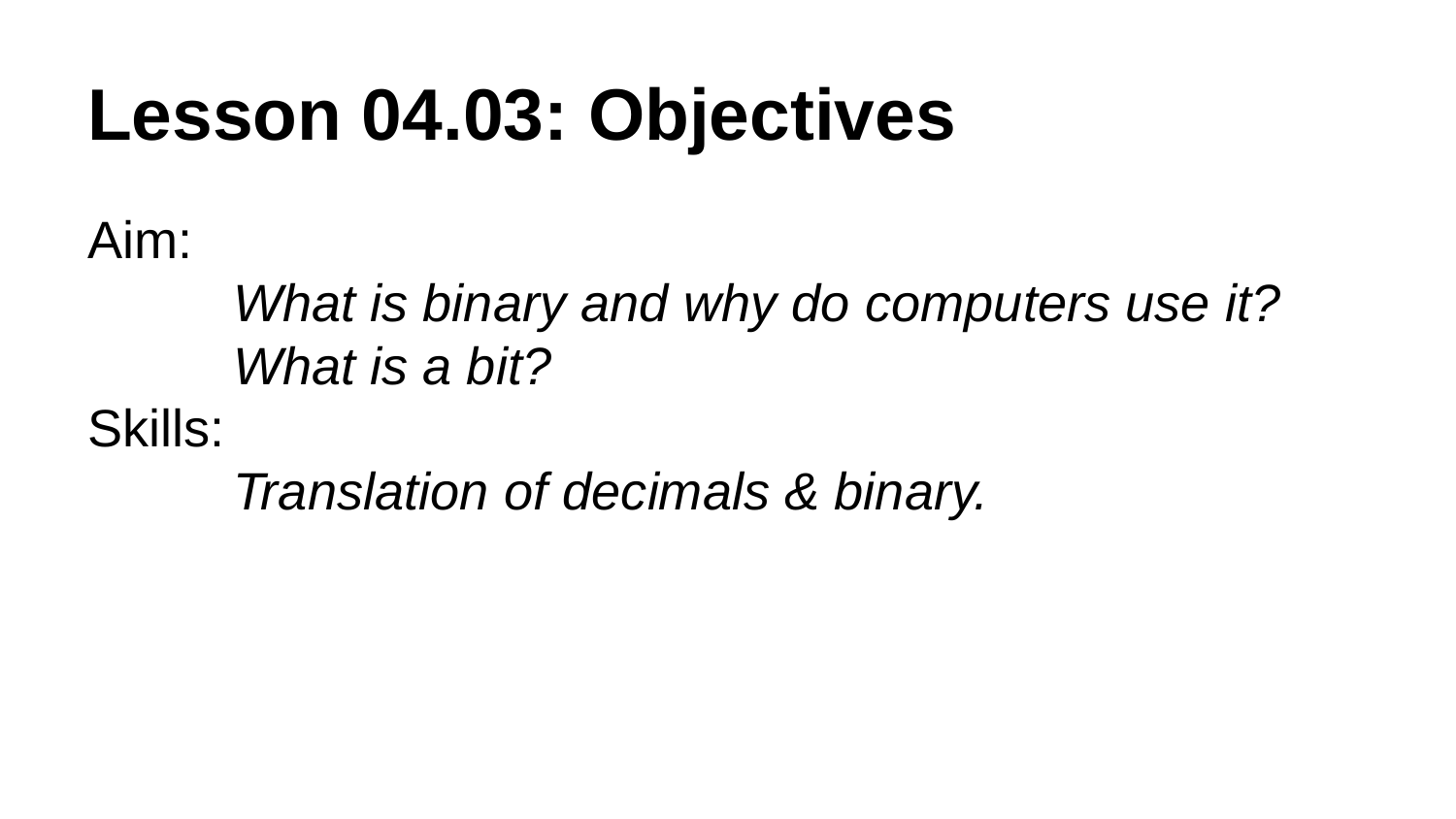

# Lesson 04.03: Objectives
Aim:
	What is binary and why do computers use it?
	What is a bit?
Skills:
	Translation of decimals & binary.